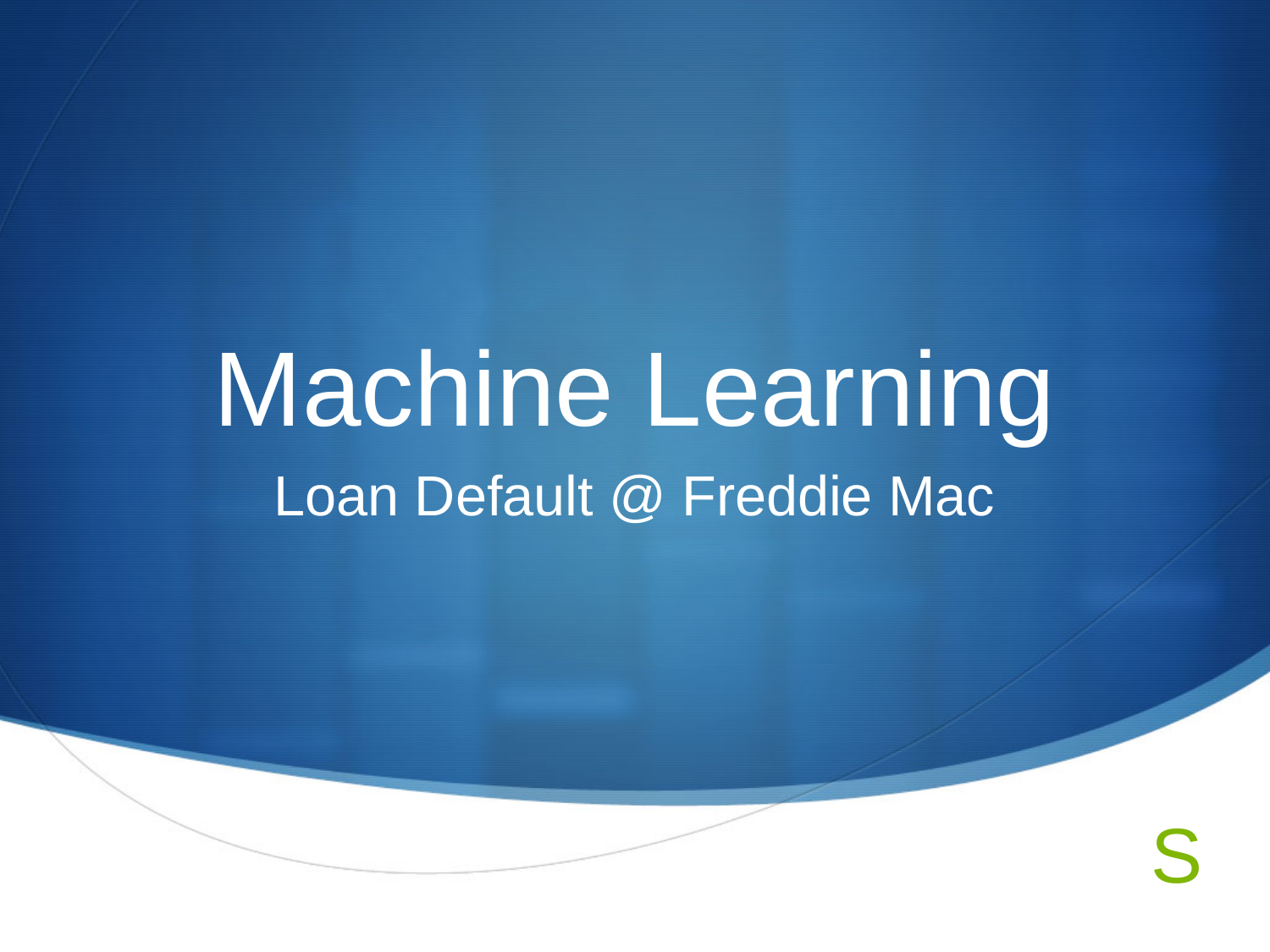

# Machine Learning
Loan Default @ Freddie Mac